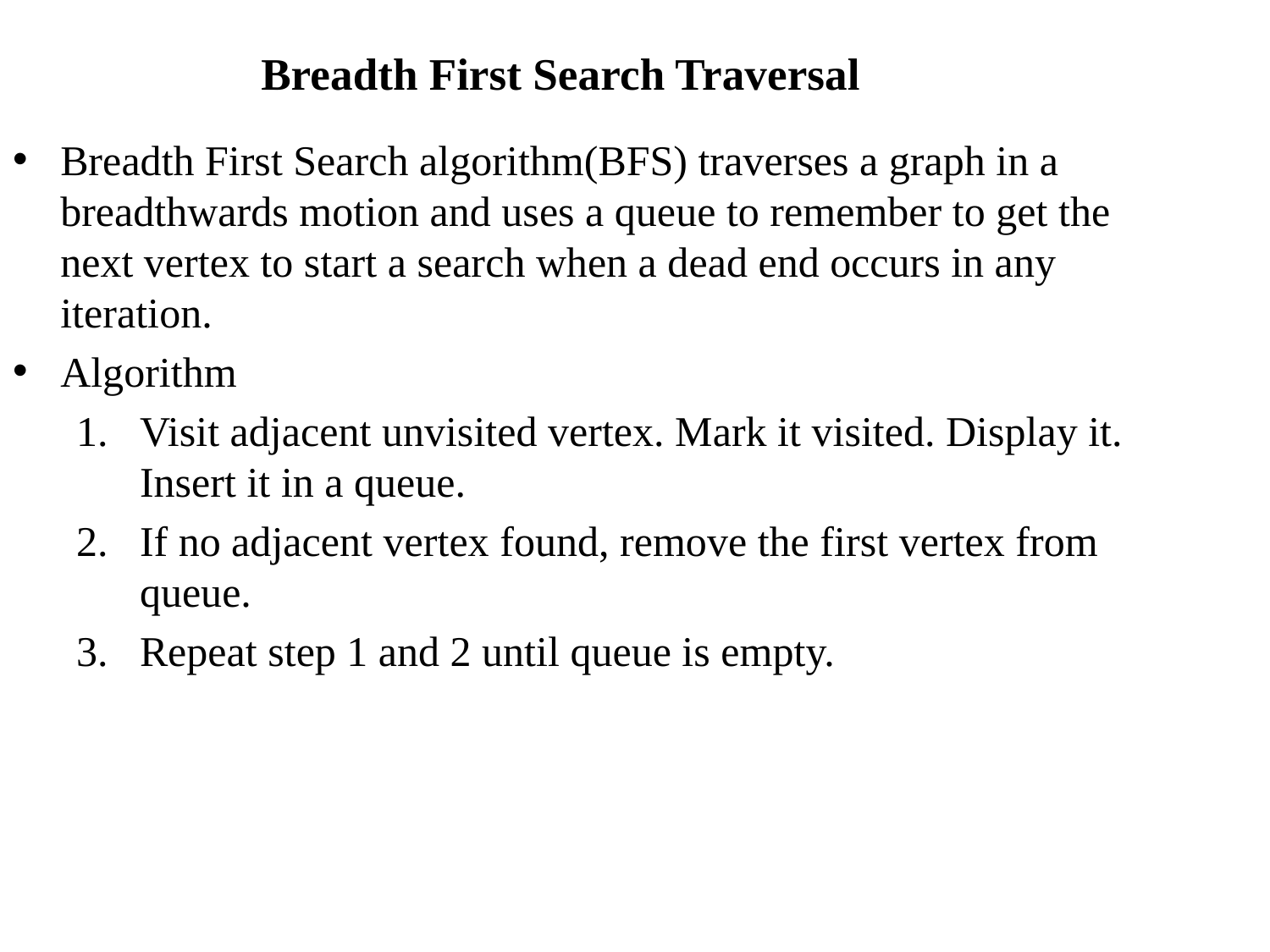

# Breadth First Search Traversal
Breadth First Search algorithm(BFS) traverses a graph in a breadthwards motion and uses a queue to remember to get the next vertex to start a search when a dead end occurs in any iteration.
Algorithm
Visit adjacent unvisited vertex. Mark it visited. Display it. Insert it in a queue.
If no adjacent vertex found, remove the first vertex from queue.
Repeat step 1 and 2 until queue is empty.